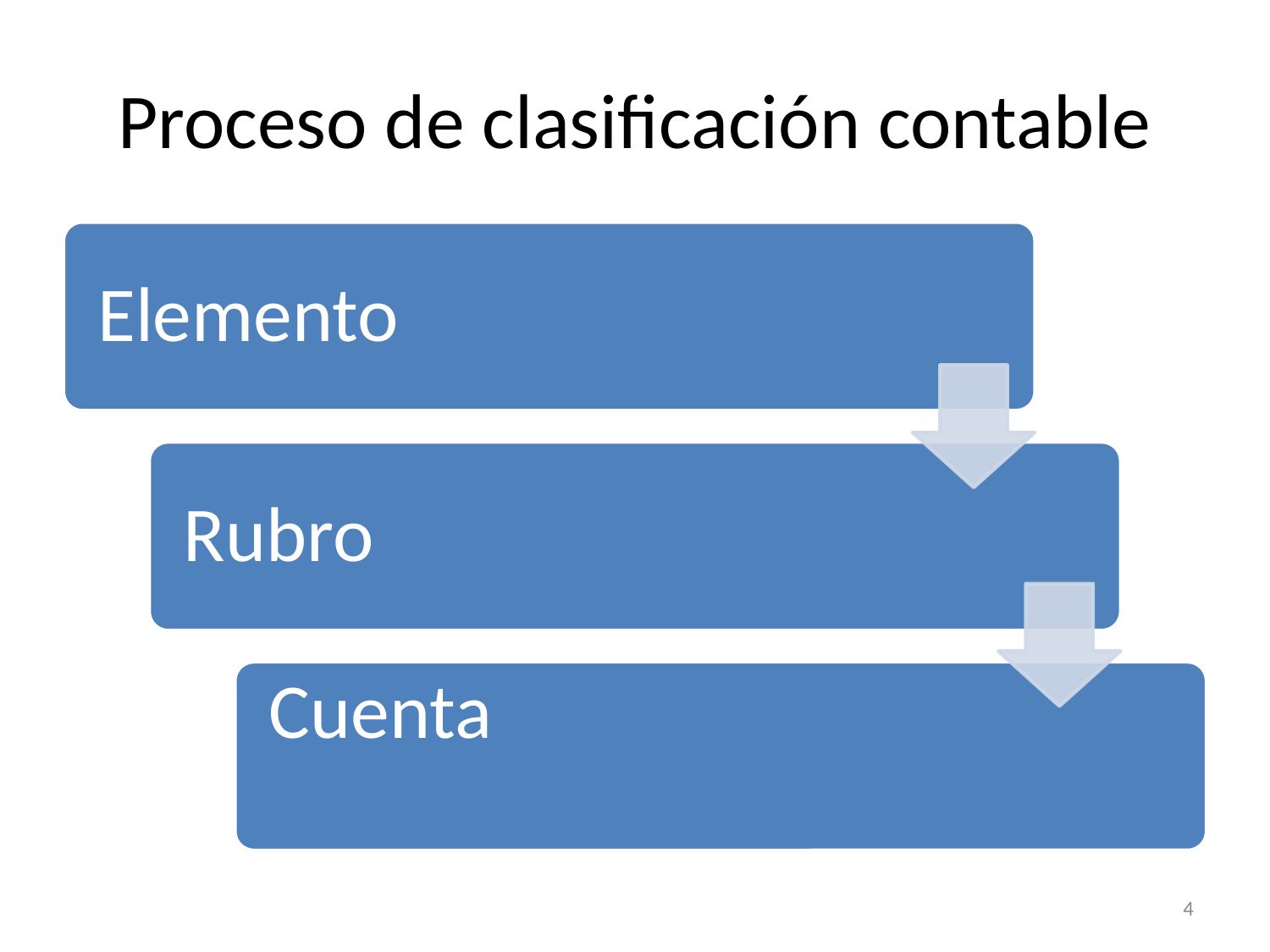

# Proceso de clasificación contable
Elemento
Rubro
Cuenta

4